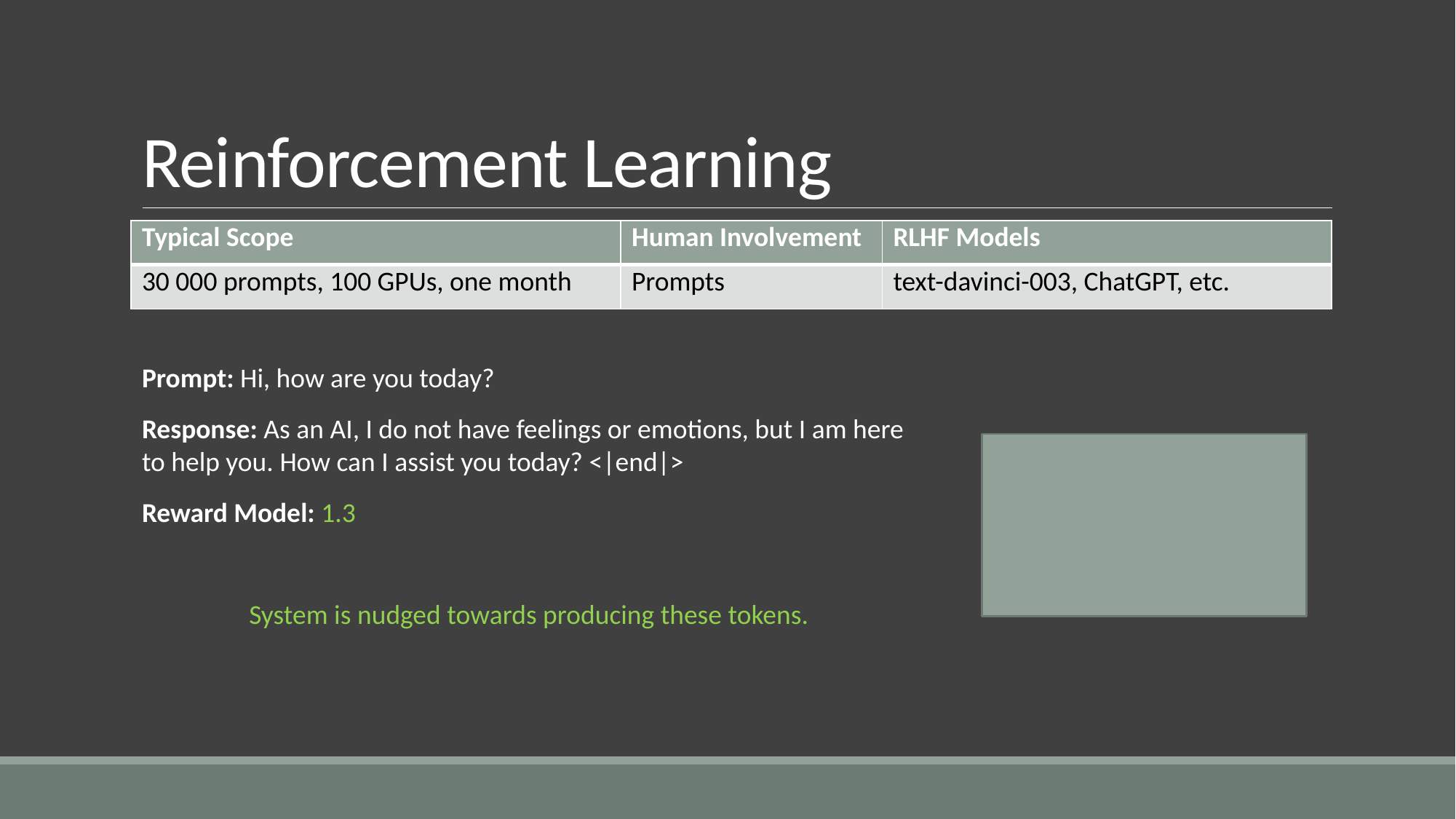

# Reinforcement Learning
| Typical Scope | Human Involvement | RLHF Models |
| --- | --- | --- |
| 30 000 prompts, 100 GPUs, one month | Prompts | text-davinci-003, ChatGPT, etc. |
Prompt: Hi, how are you today?
Response: As an AI, I do not have feelings or emotions, but I am here to help you. How can I assist you today? <|end|>
Reward Model: 1.3

System is nudged towards producing these tokens.